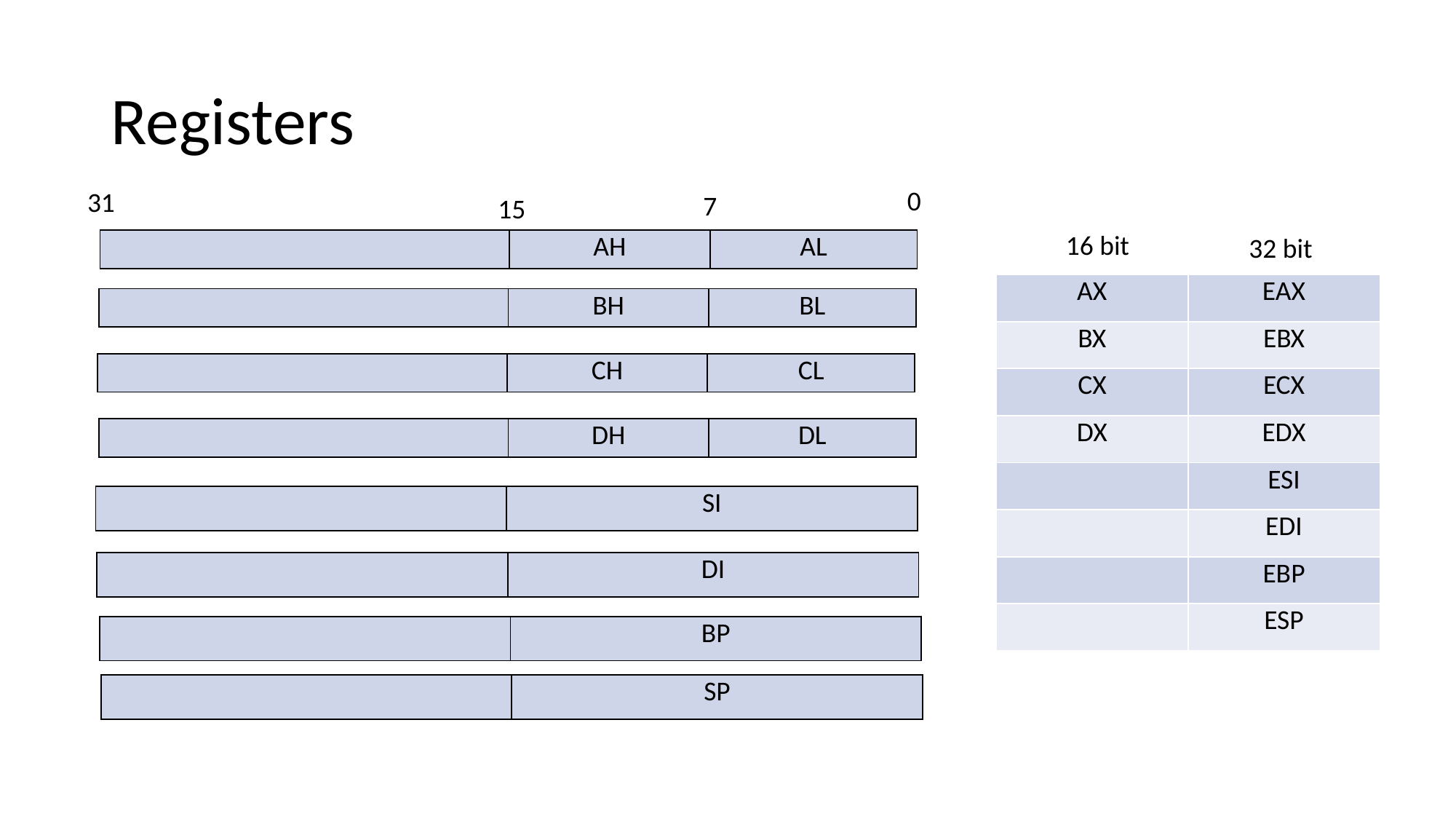

# Registers
0
31
7
15
16 bit
32 bit
|  | AH | AL |
| --- | --- | --- |
| AX | EAX |
| --- | --- |
| BX | EBX |
| CX | ECX |
| DX | EDX |
|  | ESI |
|  | EDI |
|  | EBP |
|  | ESP |
|  | BH | BL |
| --- | --- | --- |
|  | CH | CL |
| --- | --- | --- |
|  | DH | DL |
| --- | --- | --- |
|  | SI |
| --- | --- |
|  | DI |
| --- | --- |
|  | BP |
| --- | --- |
|  | SP |
| --- | --- |